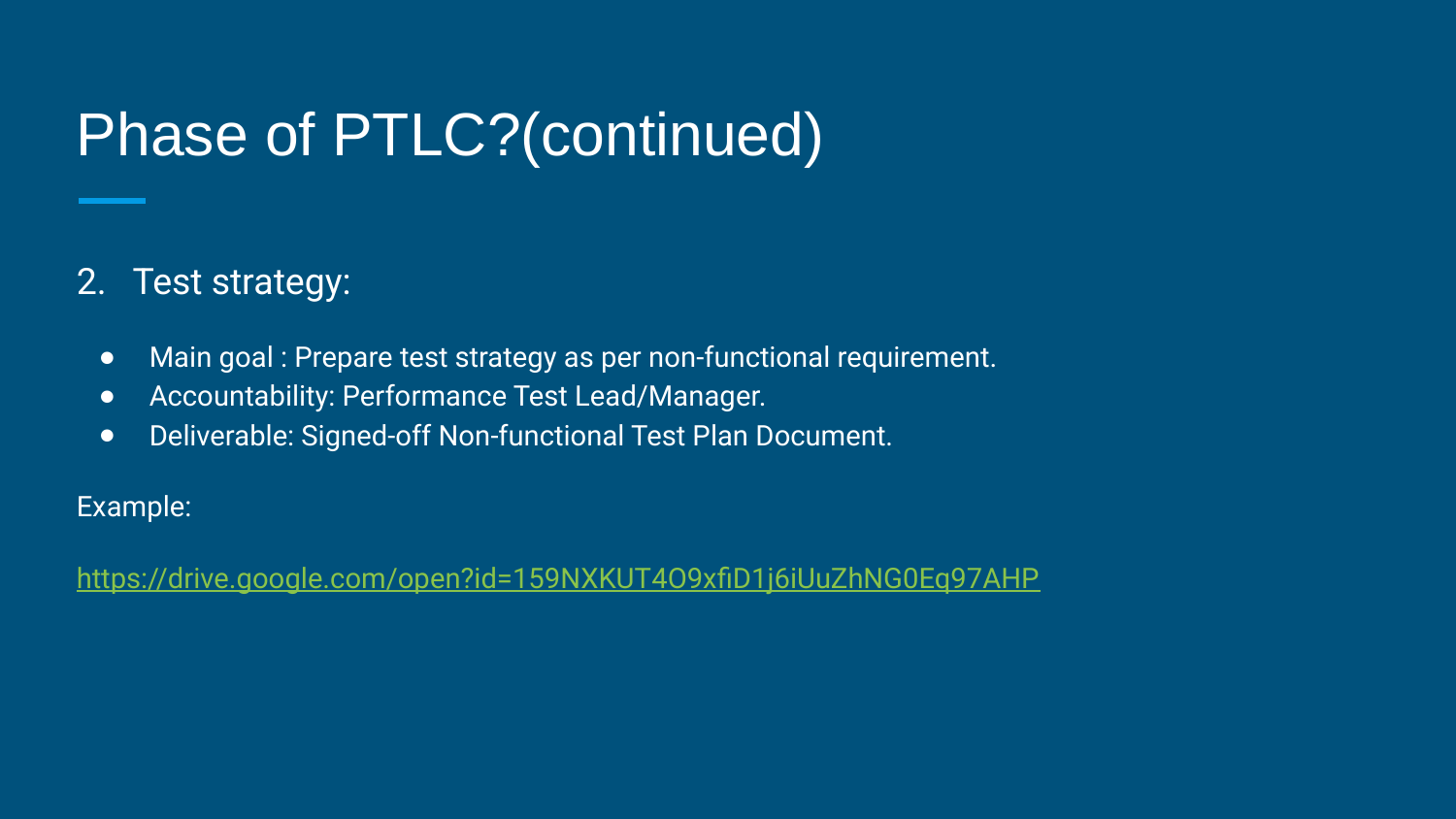

# Phase of PTLC?(continued)
2.   Test strategy:
Main goal : Prepare test strategy as per non-functional requirement.
Accountability: Performance Test Lead/Manager.
Deliverable: Signed-off Non-functional Test Plan Document.
Example:
https://drive.google.com/open?id=159NXKUT4O9xfiD1j6iUuZhNG0Eq97AHP